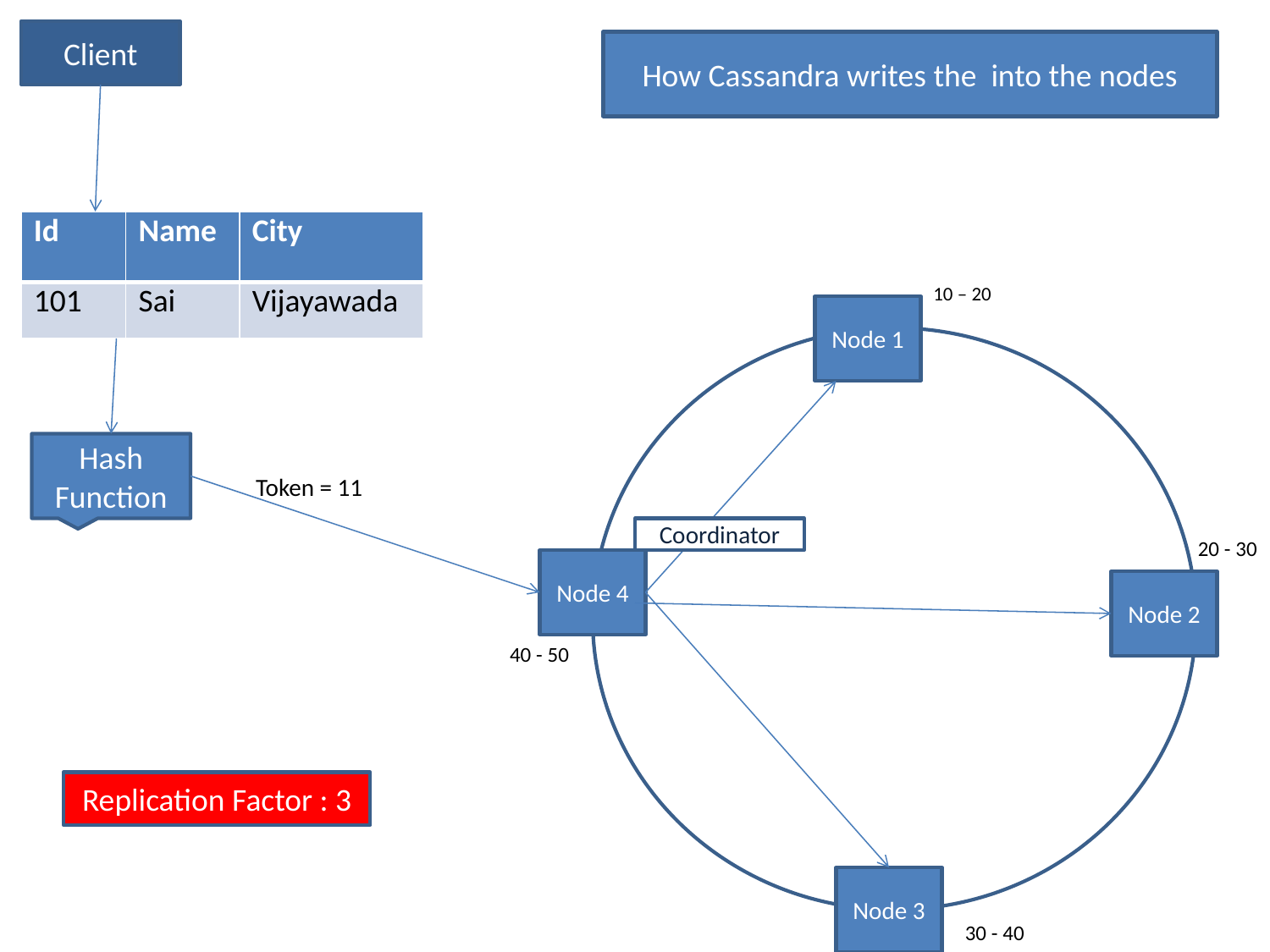

Client
How Cassandra writes the  into the nodes
| Id | Name | City |
| --- | --- | --- |
| 101 | Sai | Vijayawada |
10 – 20

Node 1

Hash Function
Token = 11
Coordinator
20 - 30
Node 4
Node 2
40 - 50
Replication Factor : 3
Node 3
30 - 40